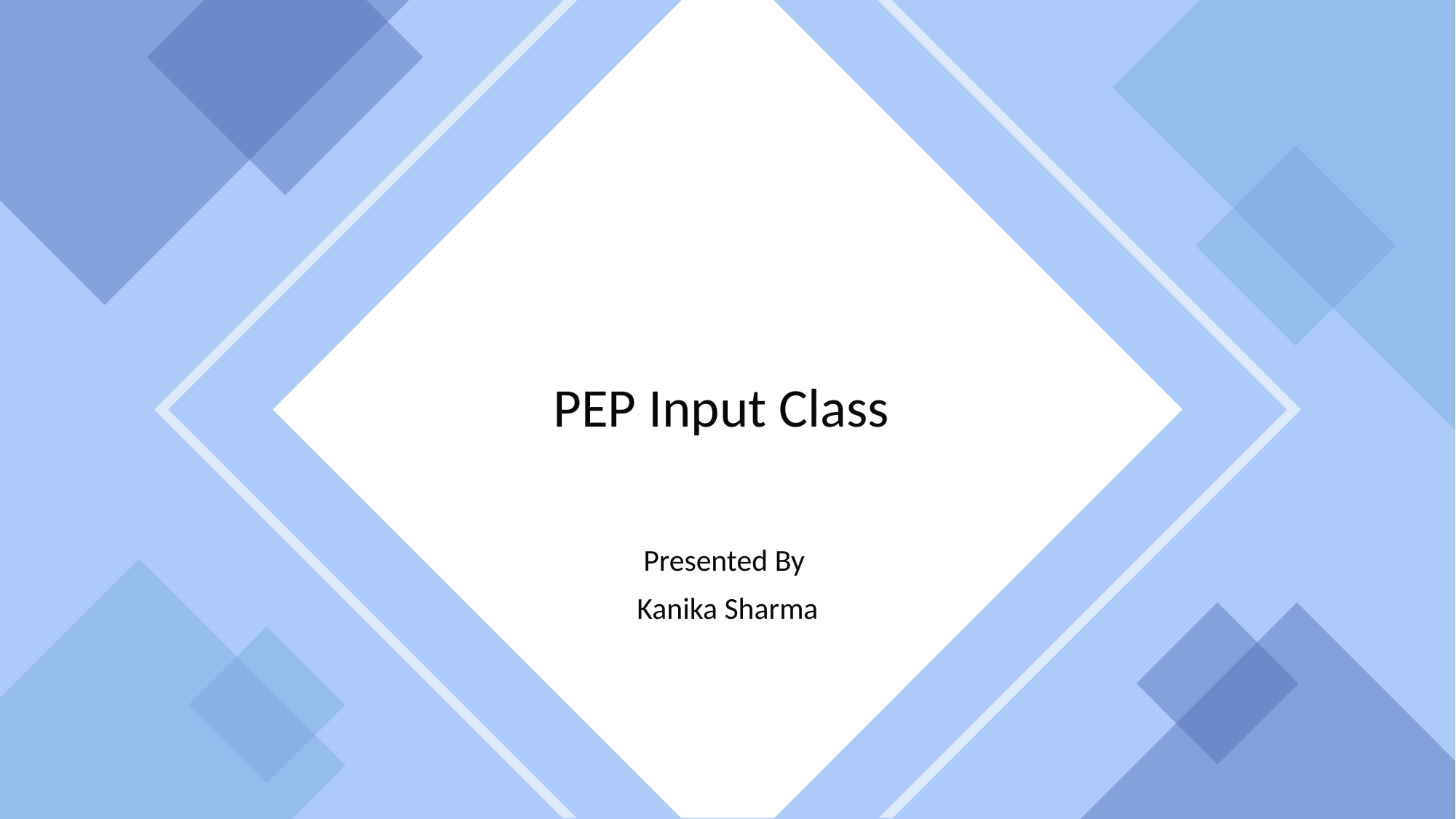

# PEP Input Class
Presented By
Kanika Sharma